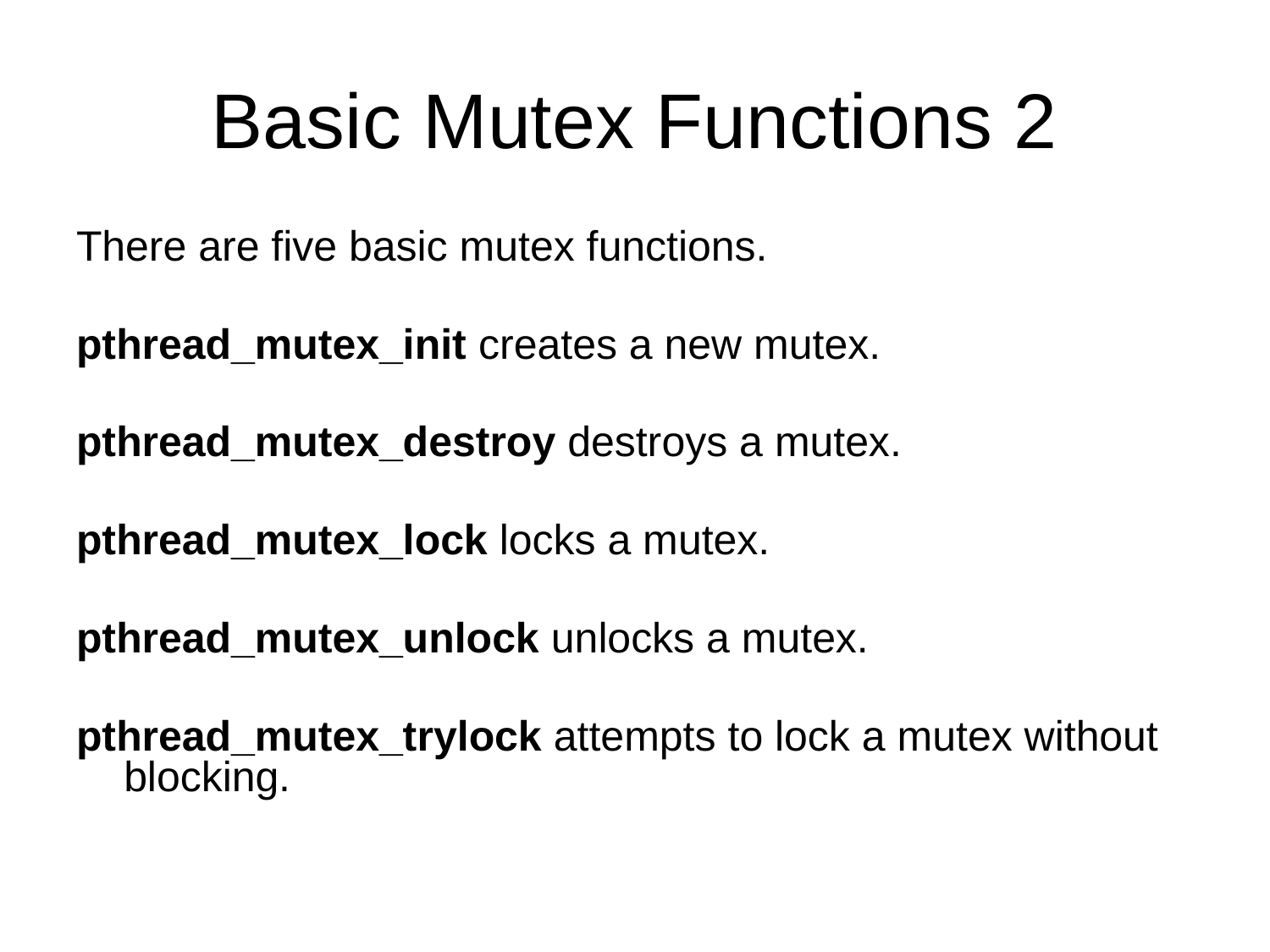

# Basic Mutex Functions 2
There are five basic mutex functions.

pthread_mutex_init creates a new mutex.

pthread_mutex_destroy destroys a mutex.

pthread_mutex_lock locks a mutex.

pthread_mutex_unlock unlocks a mutex.

pthread_mutex_trylock attempts to lock a mutex without blocking.